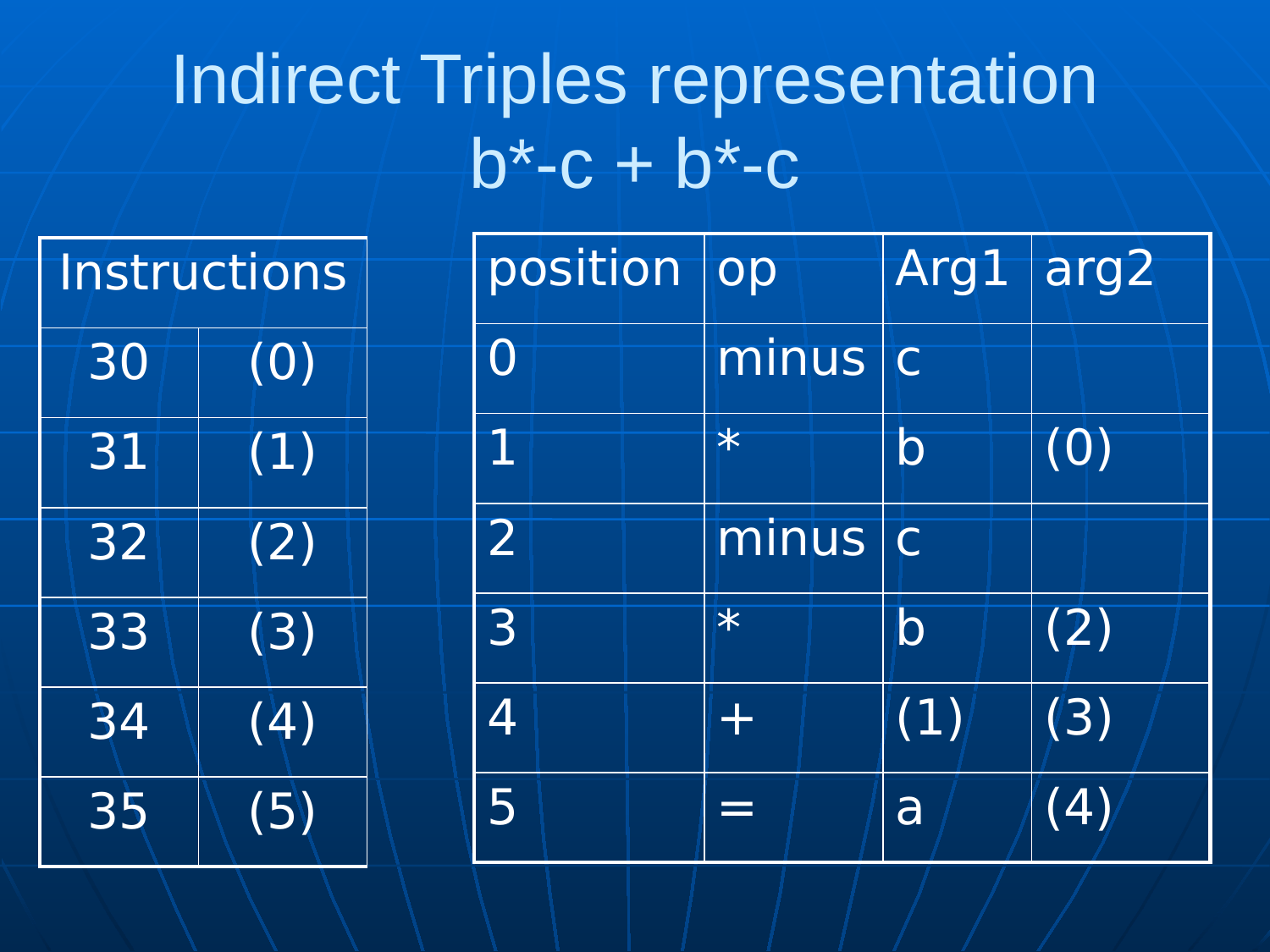

# Indirect Triples representation b*-c + b*-c
| position | op | Arg1 | arg2 |
| --- | --- | --- | --- |
| 0 | minus | c |  |
| 1 | \* | b | (0) |
| 2 | minus | c |  |
| 3 | \* | b | (2) |
| 4 | + | (1) | (3) |
| 5 | = | a | (4) |
| Instructions |  |
| --- | --- |
| 30 | (0) |
| 31 | (1) |
| 32 | (2) |
| 33 | (3) |
| 34 | (4) |
| 35 | (5) |